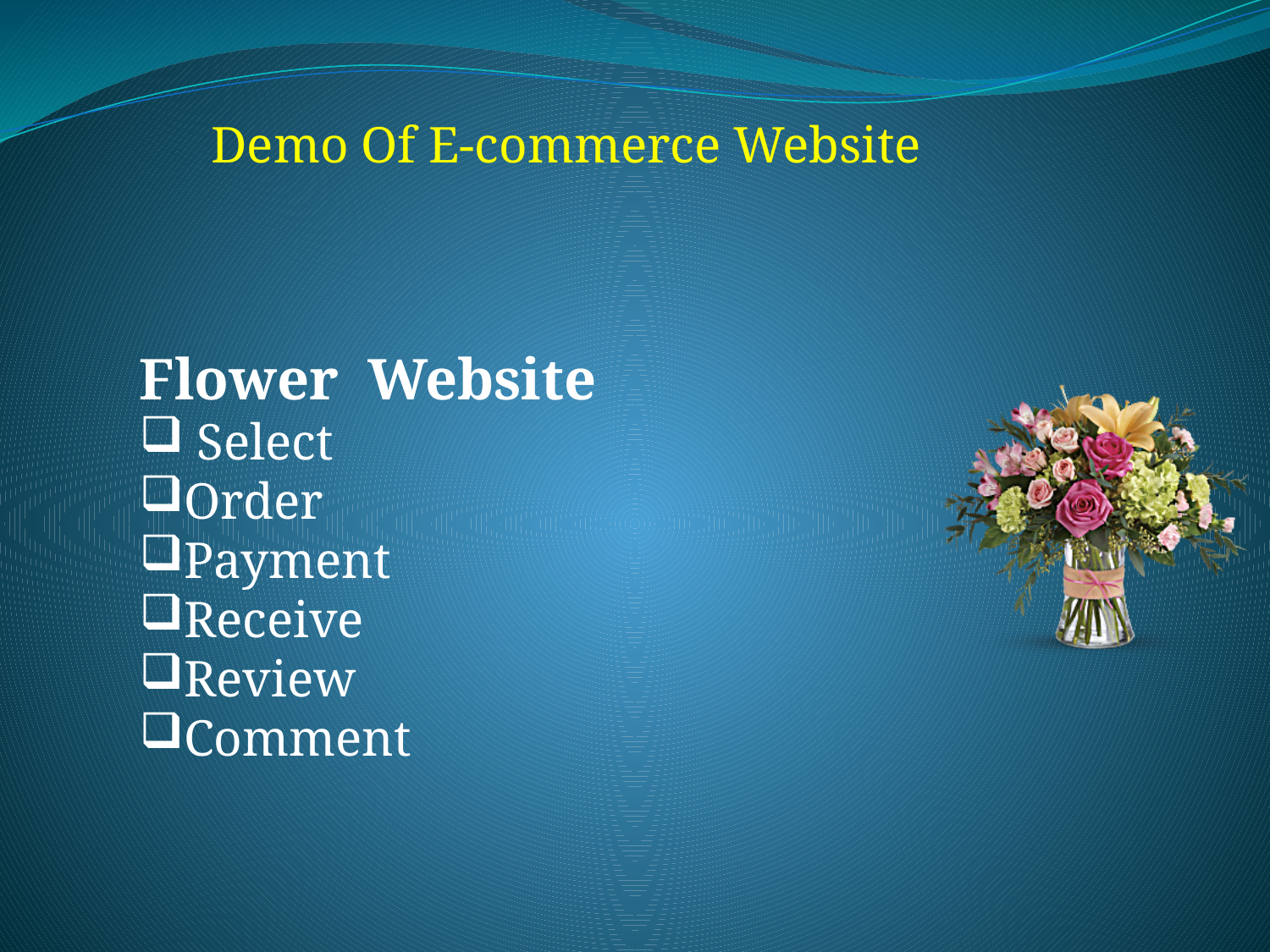

Demo Of E-commerce Website

Flower  Website
 Select
Order
Payment
Receive
Review
Comment